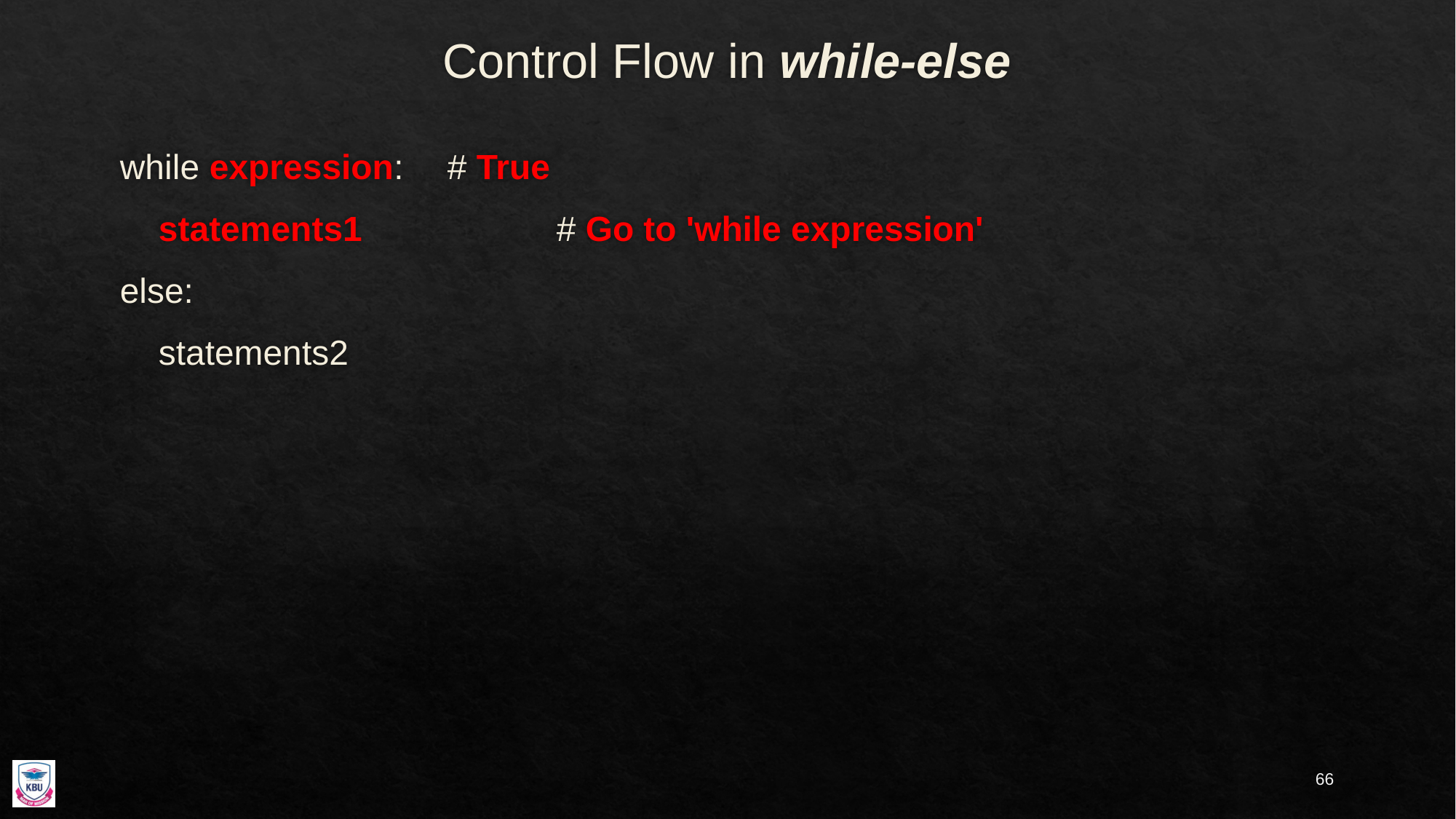

# Control Flow in while-else
while expression:	# True
    statements1		# Go to 'while expression'
else:
    statements2
66